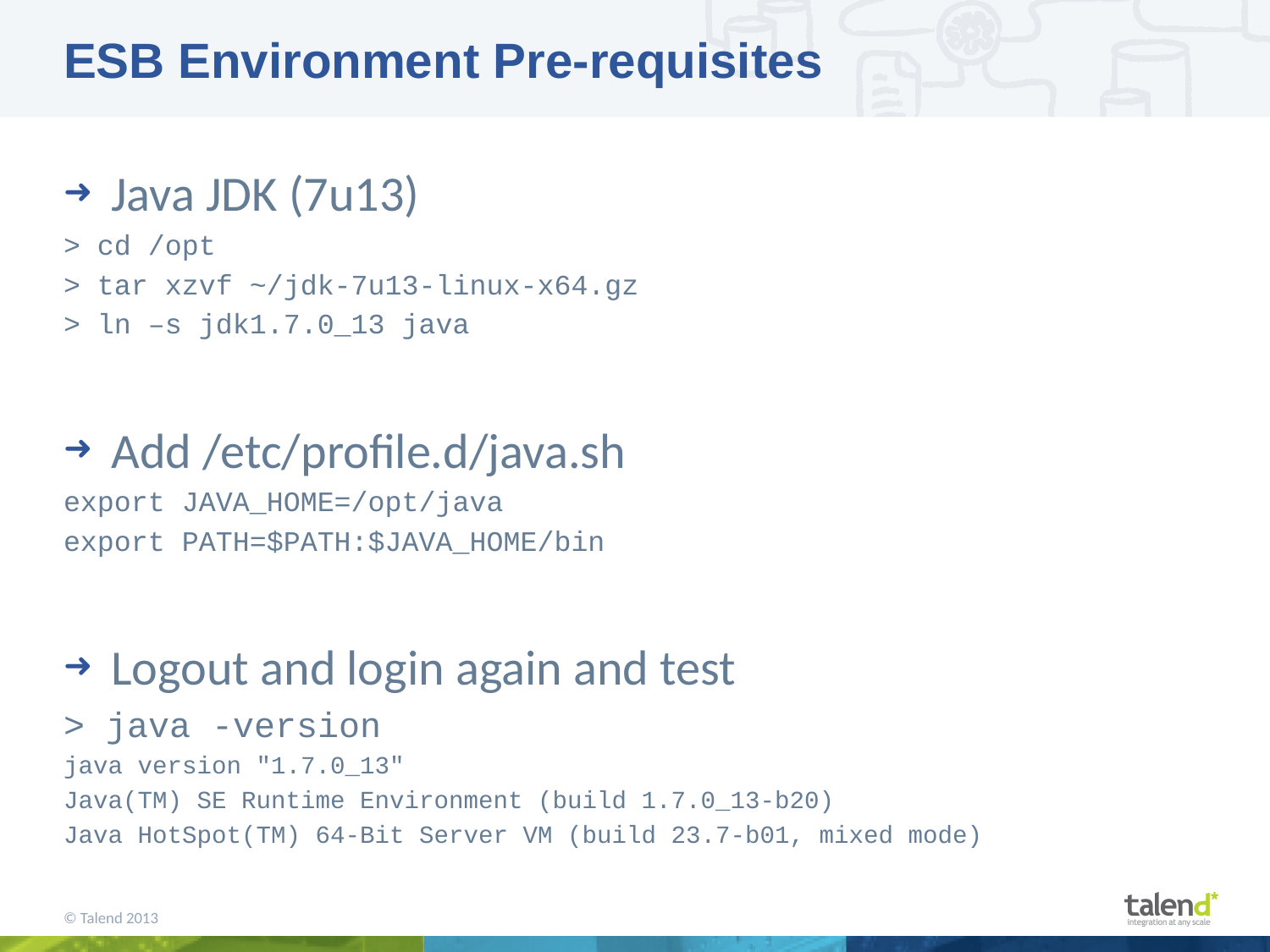

# ESB Environment Pre-requisites
Java JDK (7u13)
> cd /opt
> tar xzvf ~/jdk-7u13-linux-x64.gz
> ln –s jdk1.7.0_13 java

Add /etc/profile.d/java.sh
export JAVA_HOME=/opt/java
export PATH=$PATH:$JAVA_HOME/bin

Logout and login again and test
> java -version
java version "1.7.0_13"
Java(TM) SE Runtime Environment (build 1.7.0_13-b20)
Java HotSpot(TM) 64-Bit Server VM (build 23.7-b01, mixed mode)

© Talend 2013